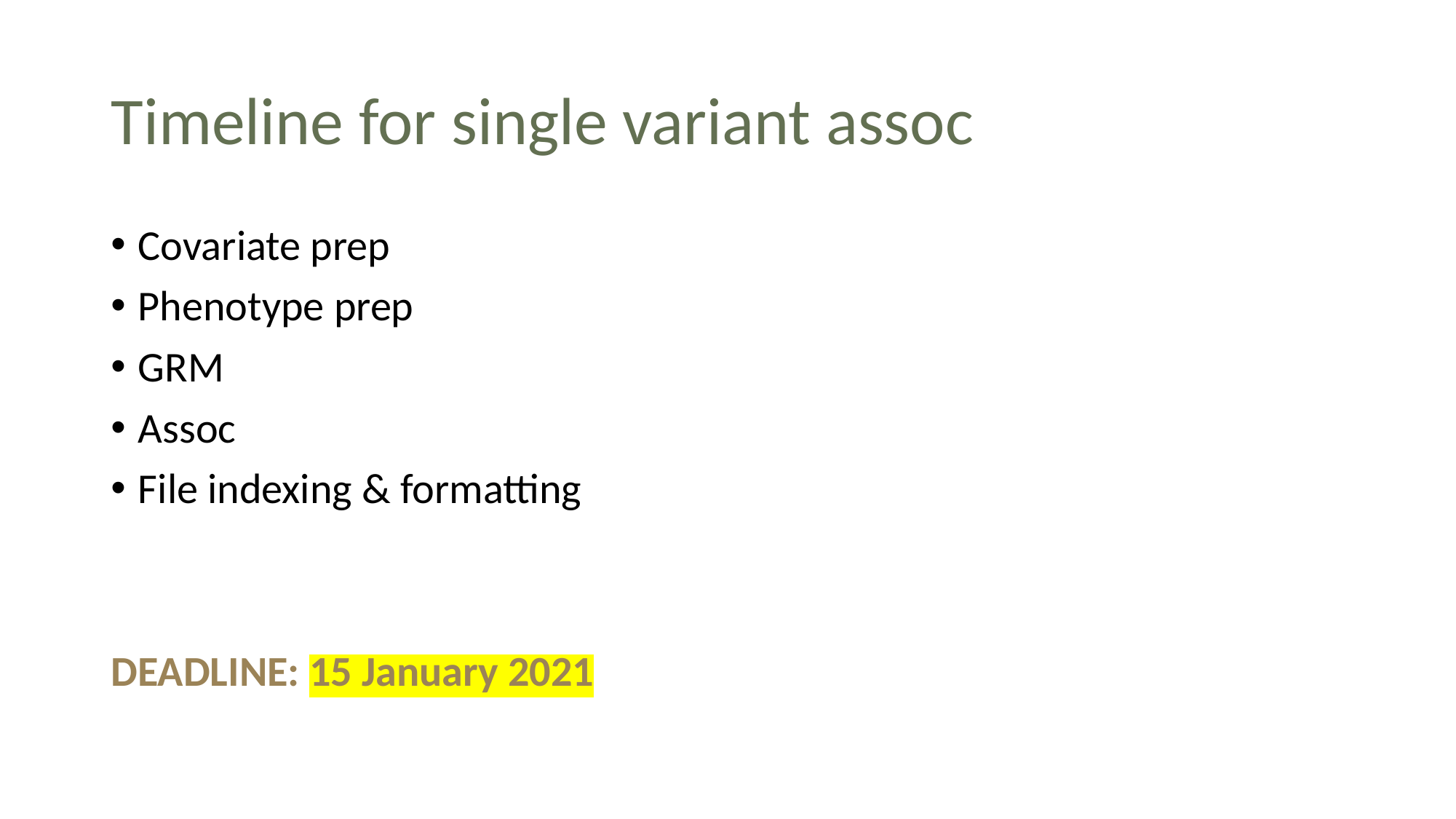

# Timeline for single variant assoc
Covariate prep
Phenotype prep
GRM
Assoc
File indexing & formatting

DEADLINE: 15 January 2021